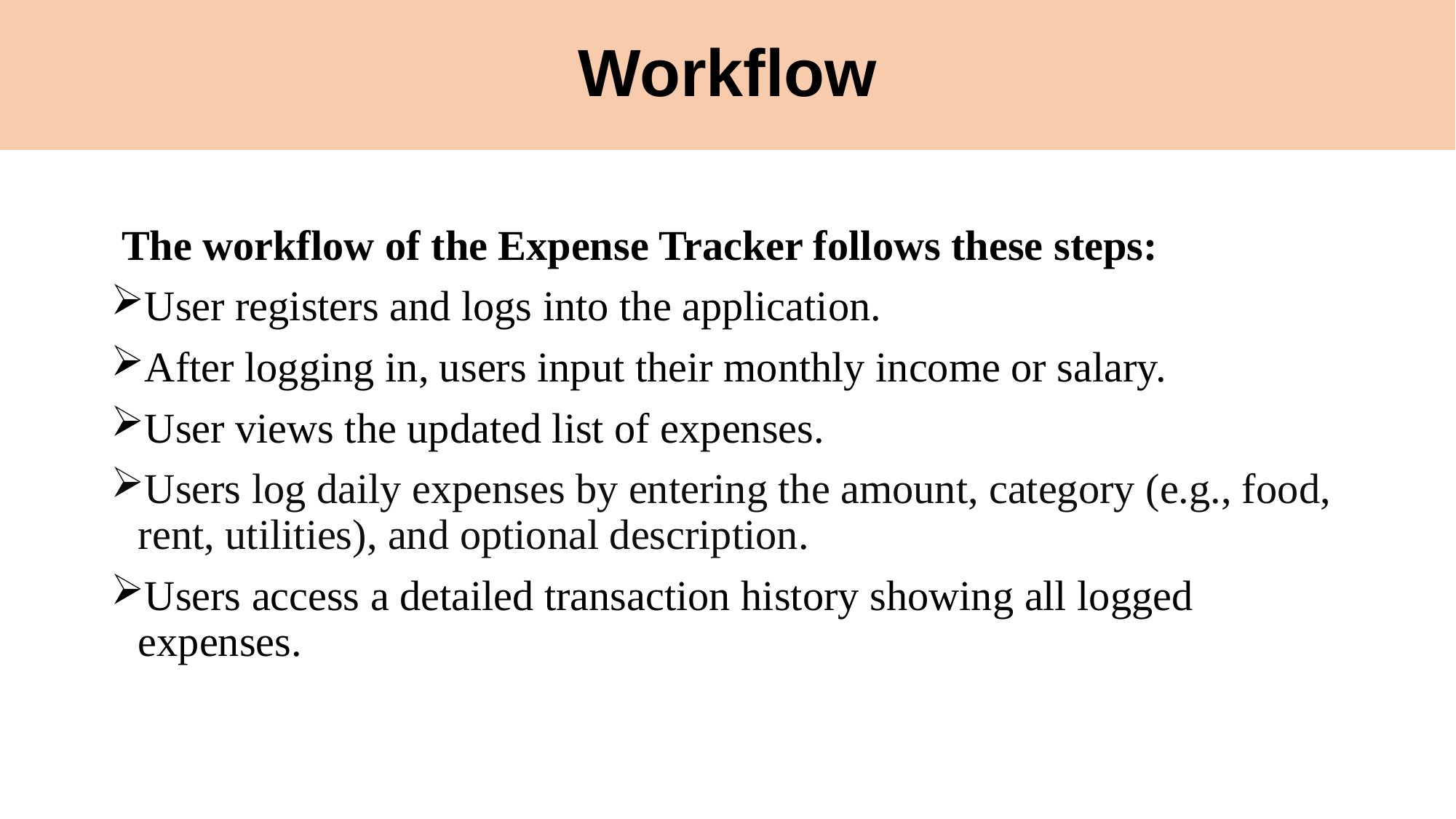

# Workflow
 The workflow of the Expense Tracker follows these steps:
User registers and logs into the application.
After logging in, users input their monthly income or salary.
User views the updated list of expenses.
Users log daily expenses by entering the amount, category (e.g., food, rent, utilities), and optional description.
Users access a detailed transaction history showing all logged expenses.